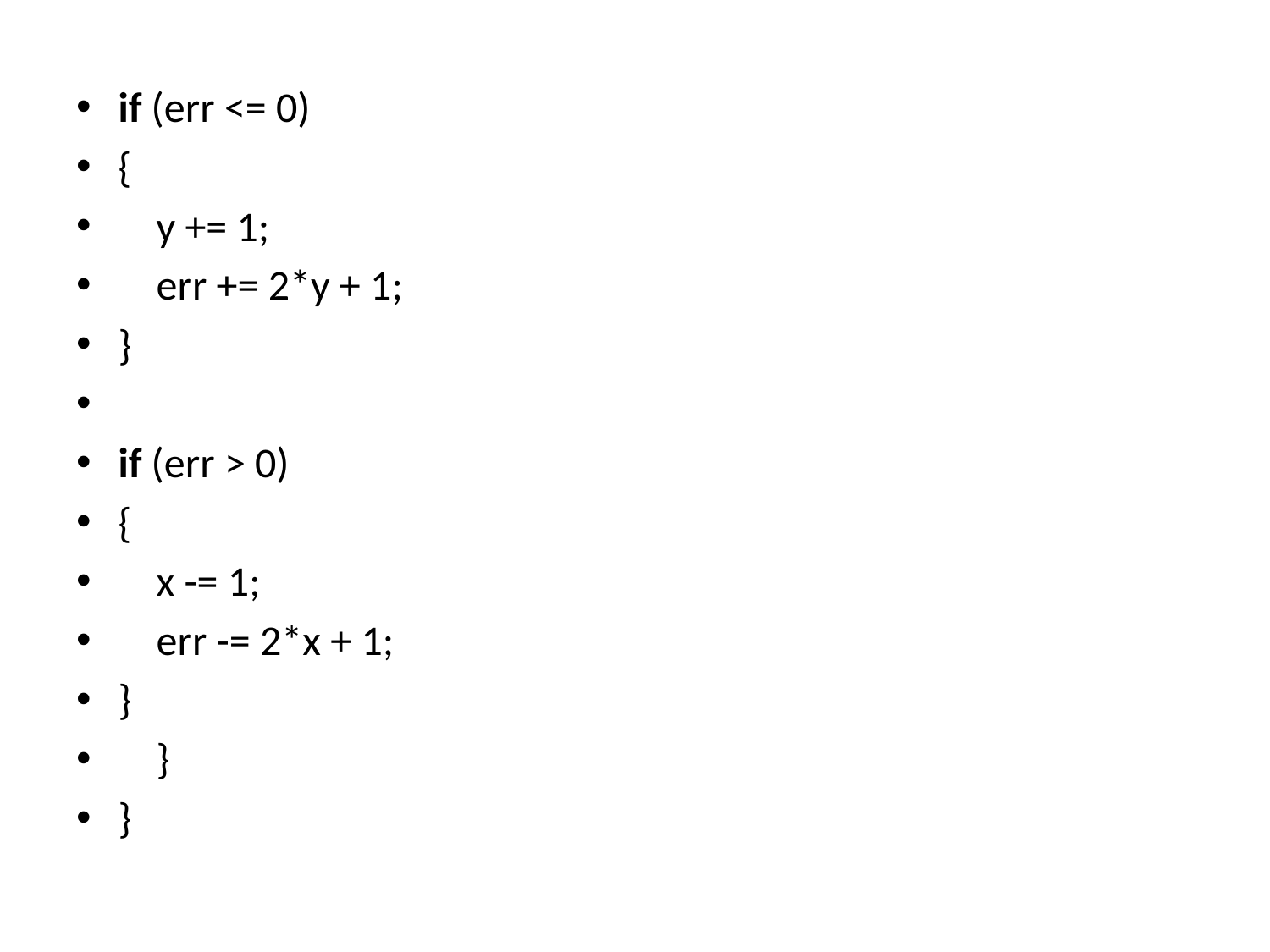

if (err <= 0)
{
    y += 1;
    err += 2*y + 1;
}

if (err > 0)
{
    x -= 1;
    err -= 2*x + 1;
}
    }
}